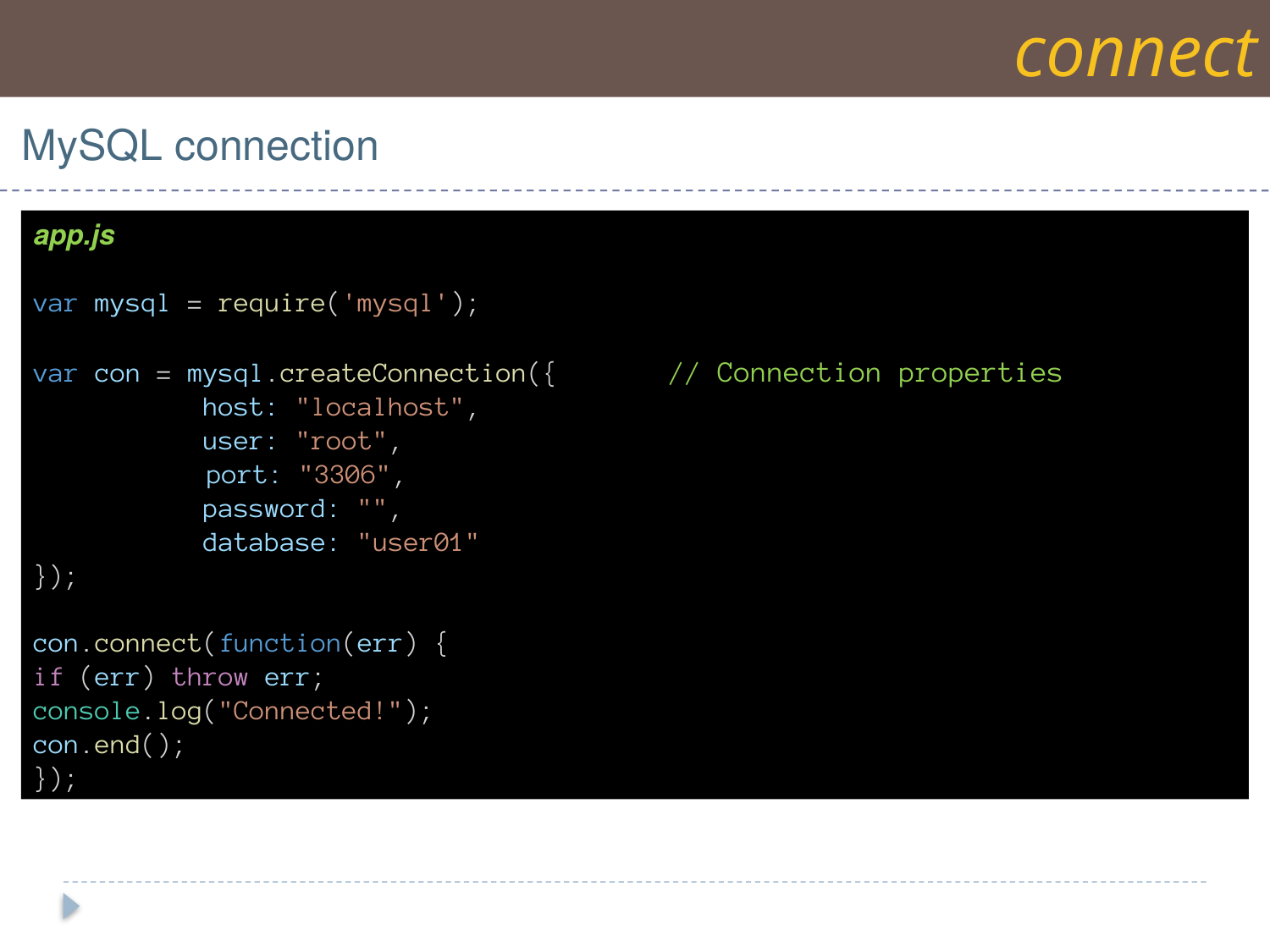

connect
MySQL connection
app.js

var mysql = require('mysql');
var con = mysql.createConnection({	// Connection properties
           host: "localhost",
           user: "root",
	   port: "3306",
           password: "",
           database: "user01"
});
con.connect(function(err) {
if (err) throw err;
console.log("Connected!");
con.end();
});